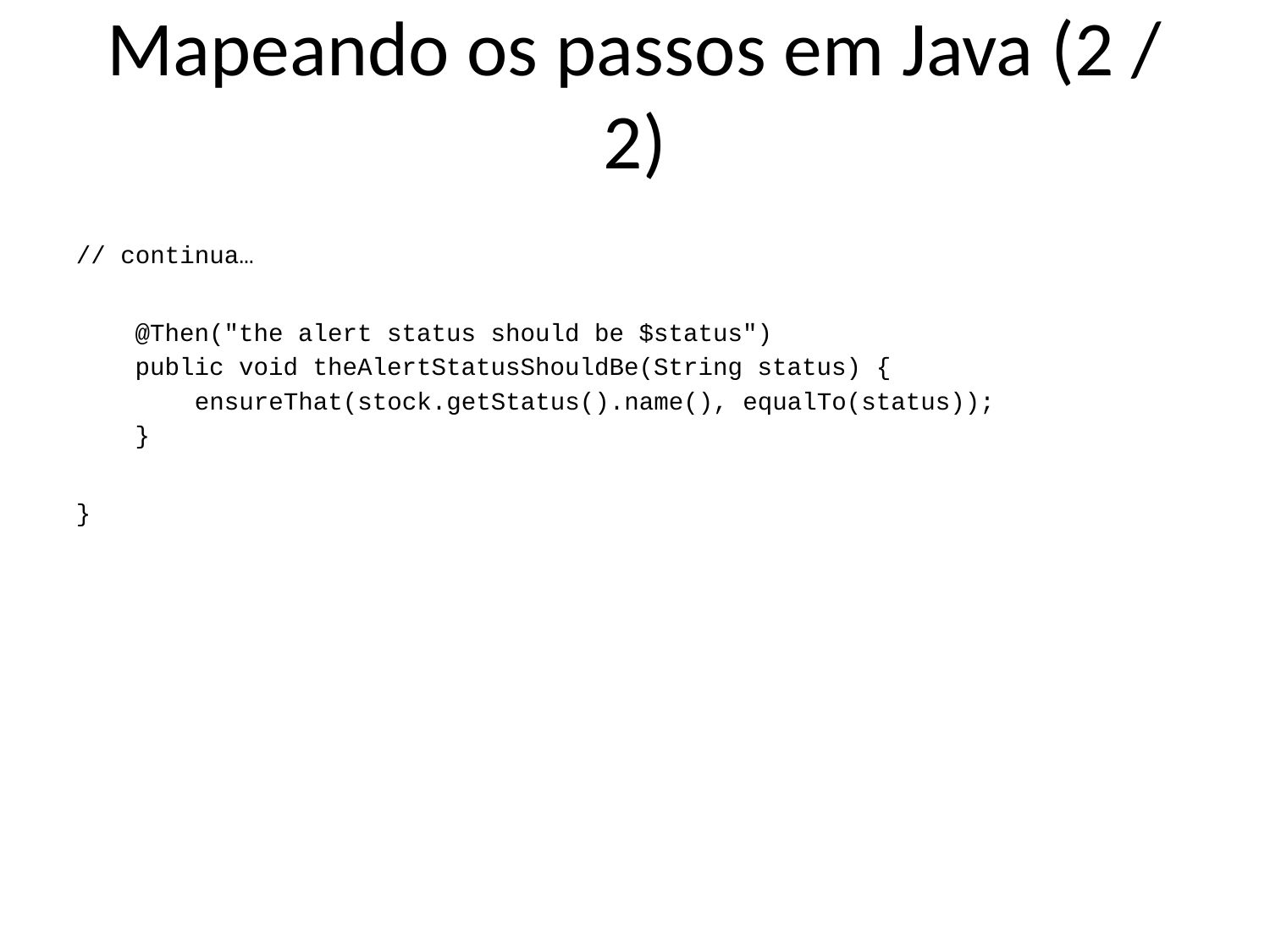

Mapeando os passos em Java (2 / 2)
// continua…

    @Then("the alert status should be $status")
    public void theAlertStatusShouldBe(String status) {
        ensureThat(stock.getStatus().name(), equalTo(status));
    }

}